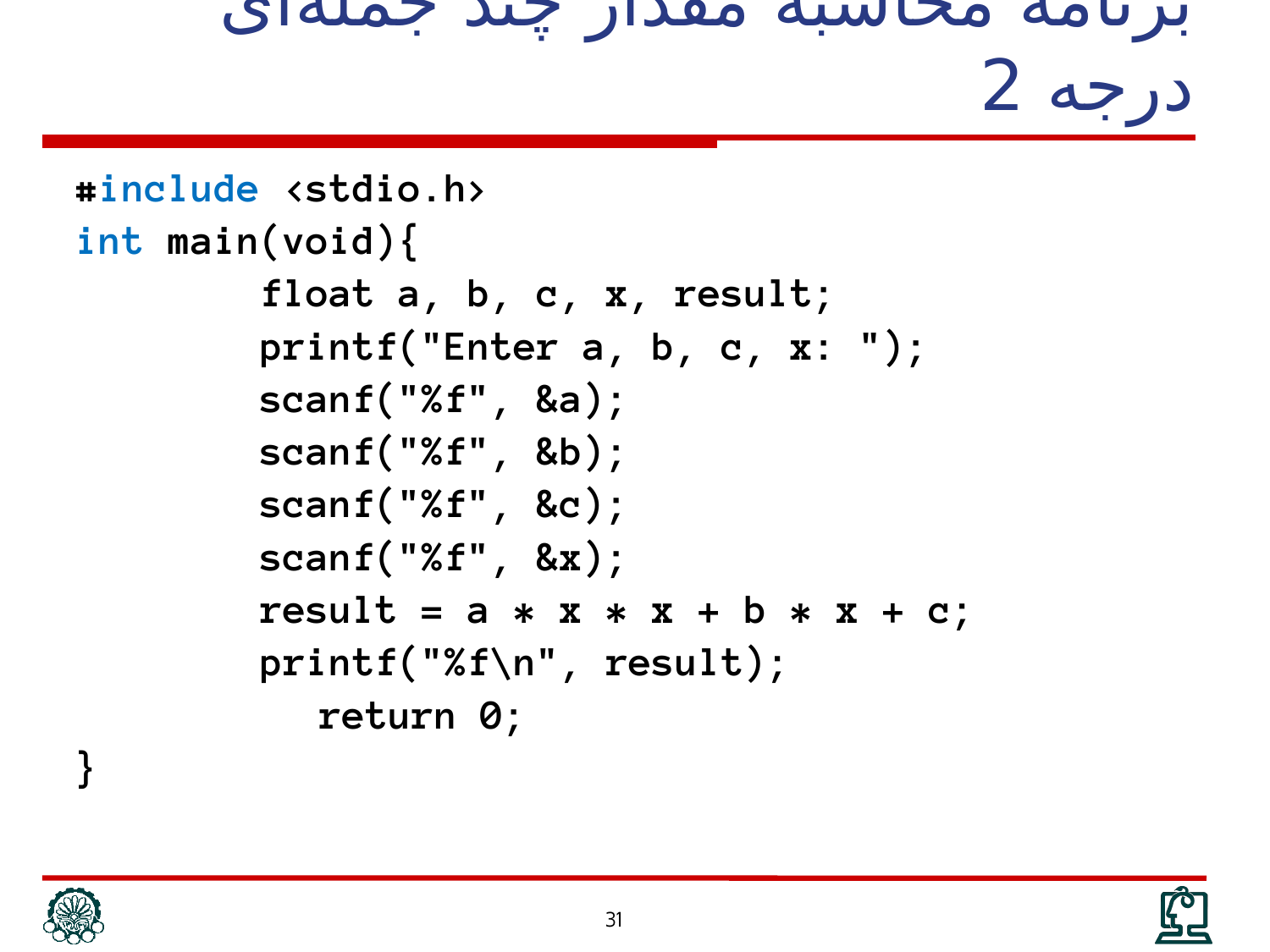

برنامه محاسبه مقدار چند جمله‌ای درجه 2
#include <stdio.h>
int main(void){
        float a, b, c, x, result;
        printf("Enter a, b, c, x: ");
        scanf("%f", &a);
        scanf("%f", &b);
        scanf("%f", &c);
        scanf("%f", &x);
        result = a * x * x + b * x + c;
        printf("%f\n", result);
		   return 0;
}

31